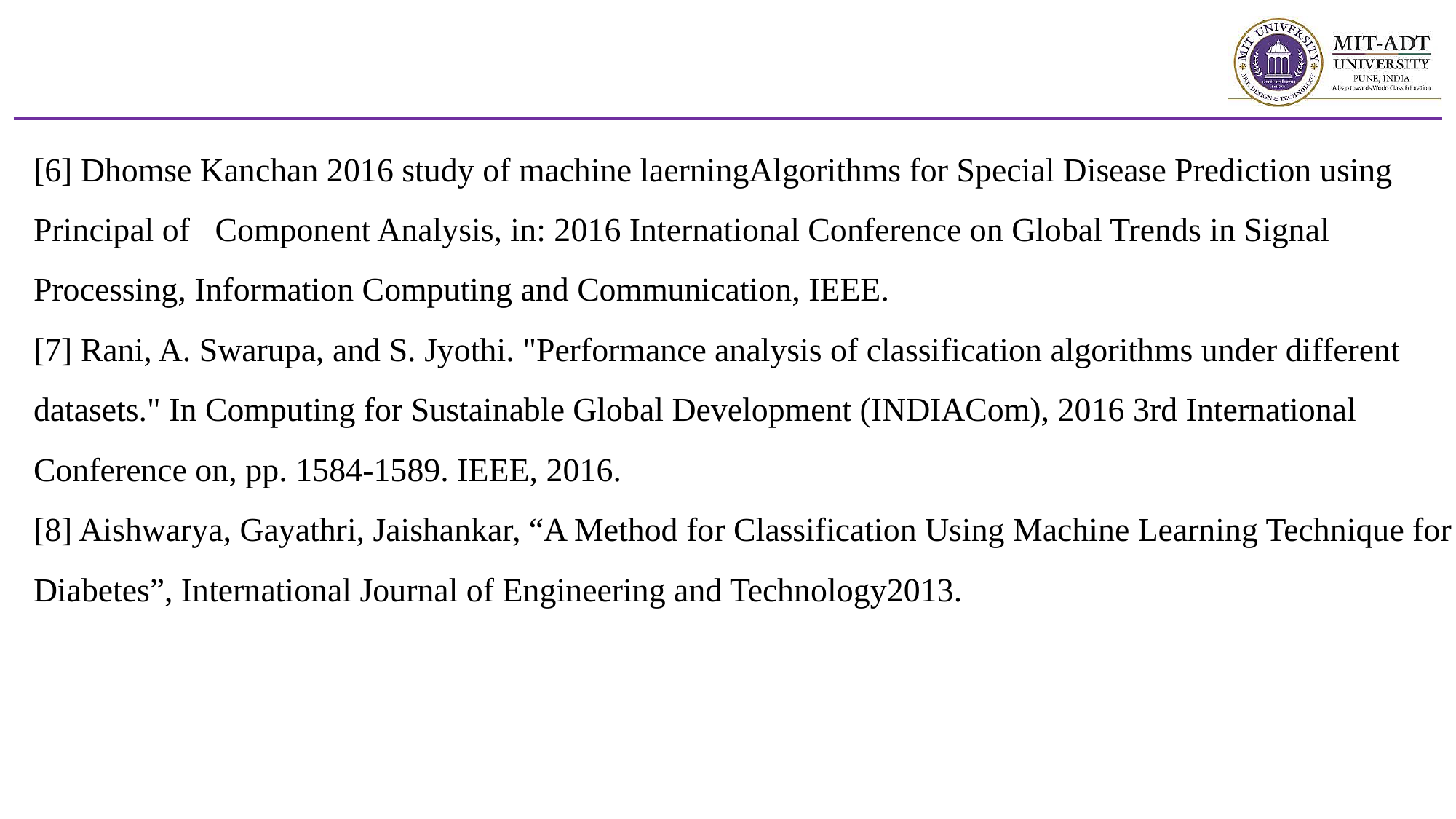

[6] Dhomse Kanchan 2016 study of machine laerningAlgorithms for Special Disease Prediction using Principal of   Component Analysis, in: 2016 International Conference on Global Trends in Signal Processing, Information Computing and Communication, IEEE.
[7] Rani, A. Swarupa, and S. Jyothi. "Performance analysis of classification algorithms under different datasets." In Computing for Sustainable Global Development (INDIACom), 2016 3rd International Conference on, pp. 1584-1589. IEEE, 2016.
[8] Aishwarya, Gayathri, Jaishankar, “A Method for Classification Using Machine Learning Technique for Diabetes”, International Journal of Engineering and Technology2013.